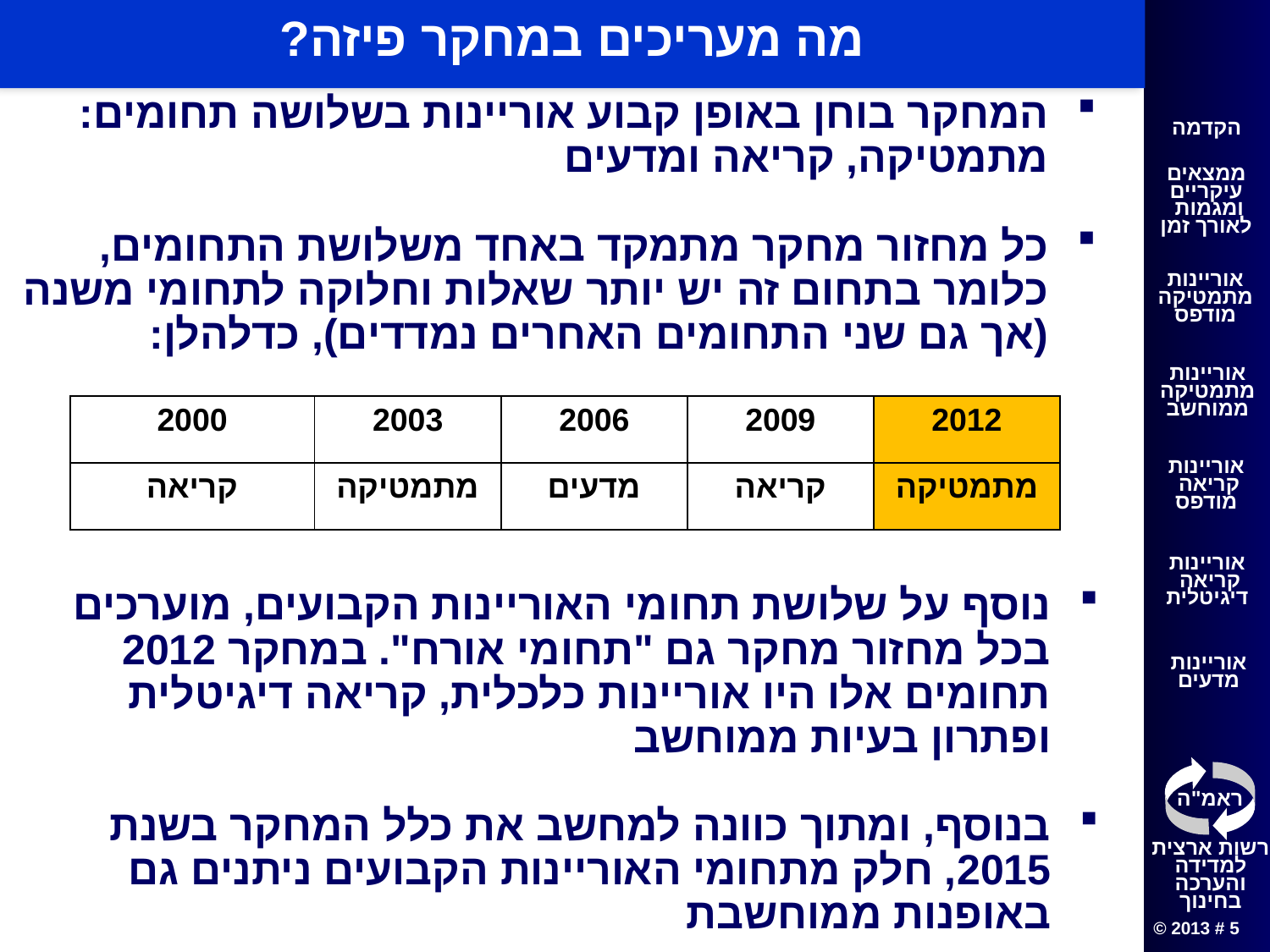

# מה מעריכים במחקר פיזה?

המחקר בוחן באופן קבוע אוריינות בשלושה תחומים: מתמטיקה, קריאה ומדעים

כל מחזור מחקר מתמקד באחד משלושת התחומים, כלומר בתחום זה יש יותר שאלות וחלוקה לתחומי משנה (אך גם שני התחומים האחרים נמדדים), כדלהלן:
| 2000 | 2003 | 2006 | 2009 | 2012 |
| --- | --- | --- | --- | --- |
| קריאה | מתמטיקה | מדעים | קריאה | מתמטיקה |
נוסף על שלושת תחומי האוריינות הקבועים, מוערכים בכל מחזור מחקר גם "תחומי אורח". במחקר 2012 תחומים אלו היו אוריינות כלכלית, קריאה דיגיטלית ופתרון בעיות ממוחשב

בנוסף, ומתוך כוונה למחשב את כלל המחקר בשנת 2015, חלק מתחומי האוריינות הקבועים ניתנים גם באופנות ממוחשבת